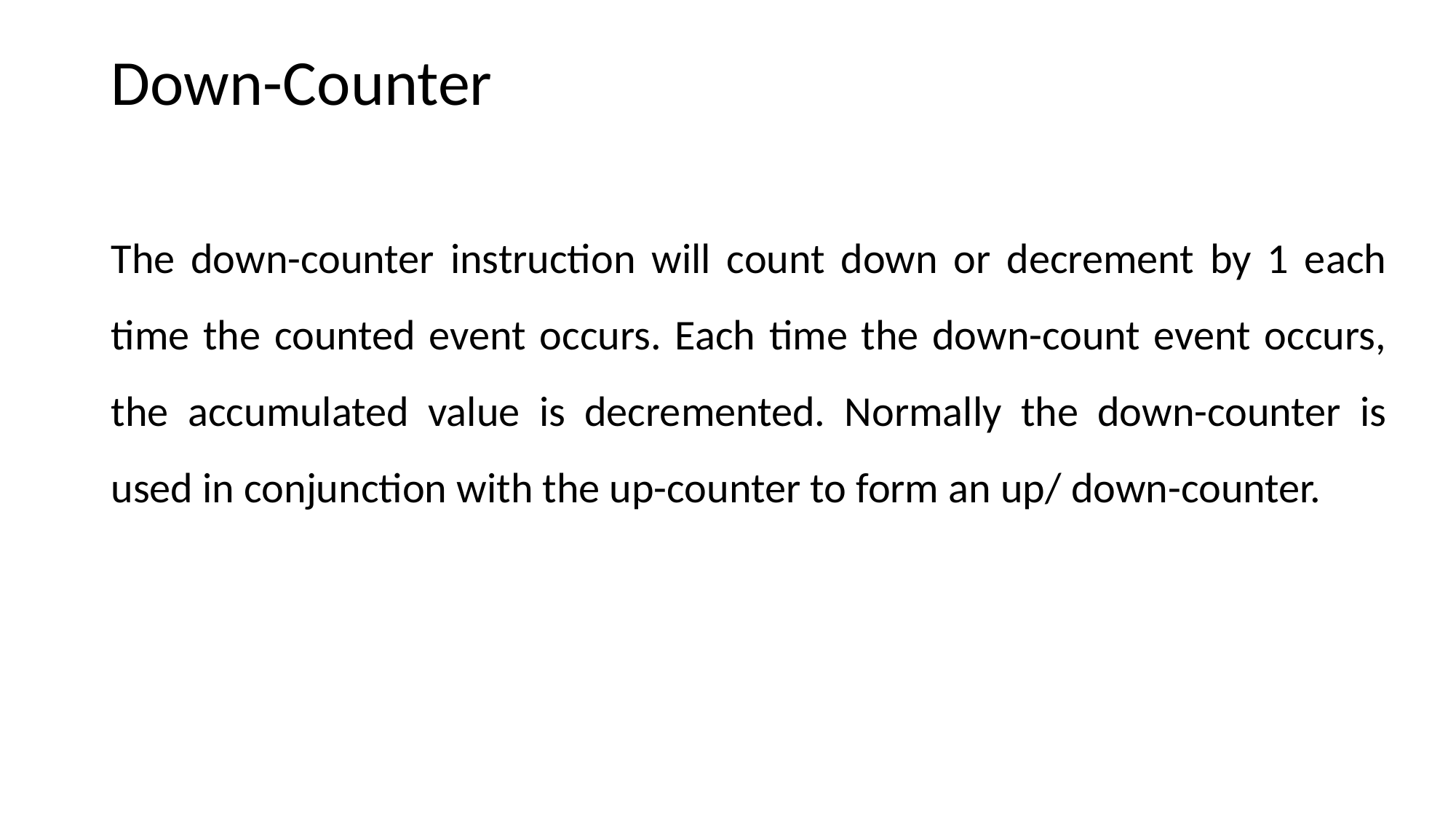

# Down-Counter
The down-counter instruction will count down or decrement by 1 each time the counted event occurs. Each time the down-count event occurs, the accumulated value is decremented. Normally the down-counter is used in conjunction with the up-counter to form an up/ down-counter.